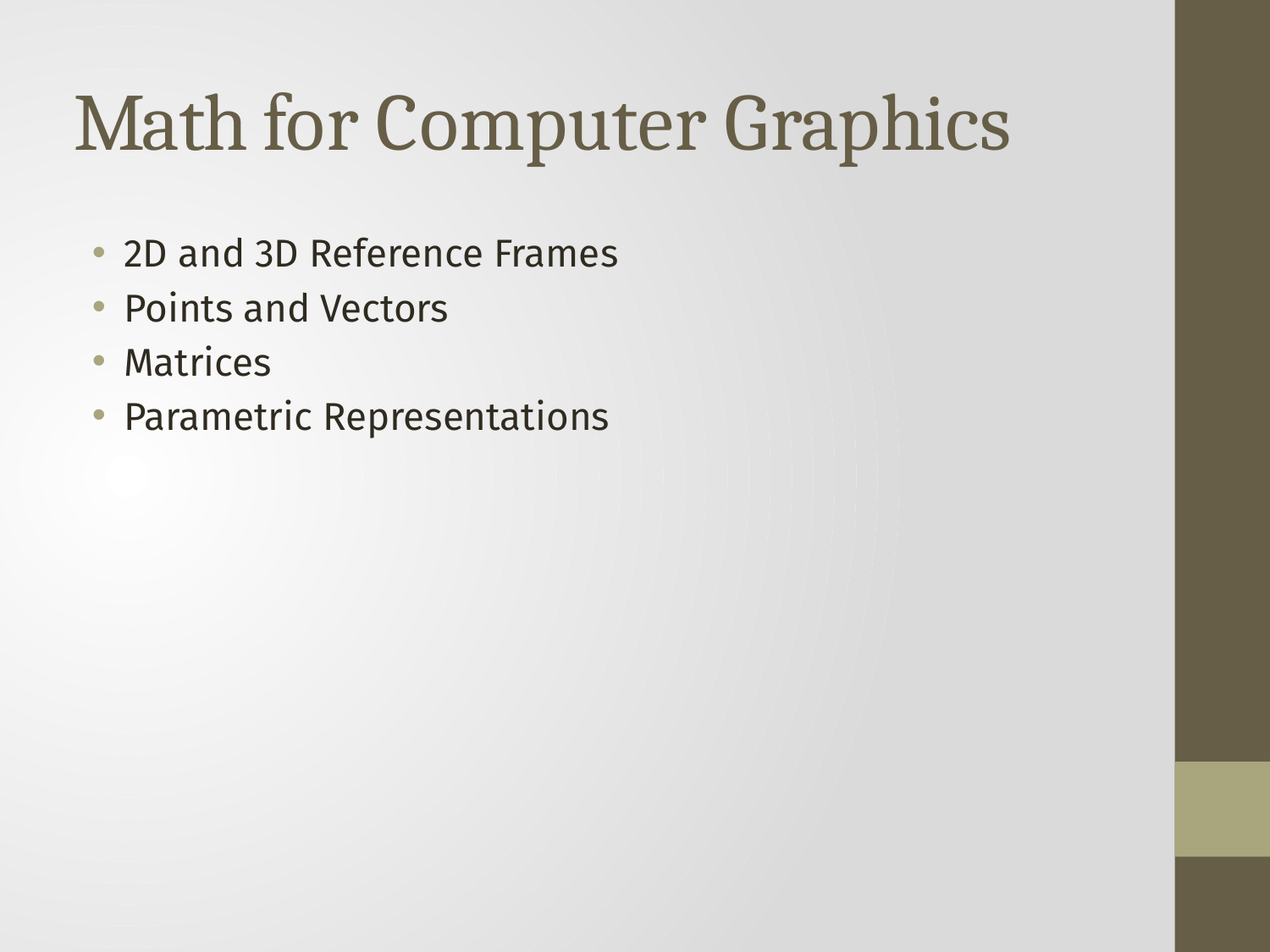

# Math for Computer Graphics
2D and 3D Reference Frames
Points and Vectors
Matrices
Parametric Representations